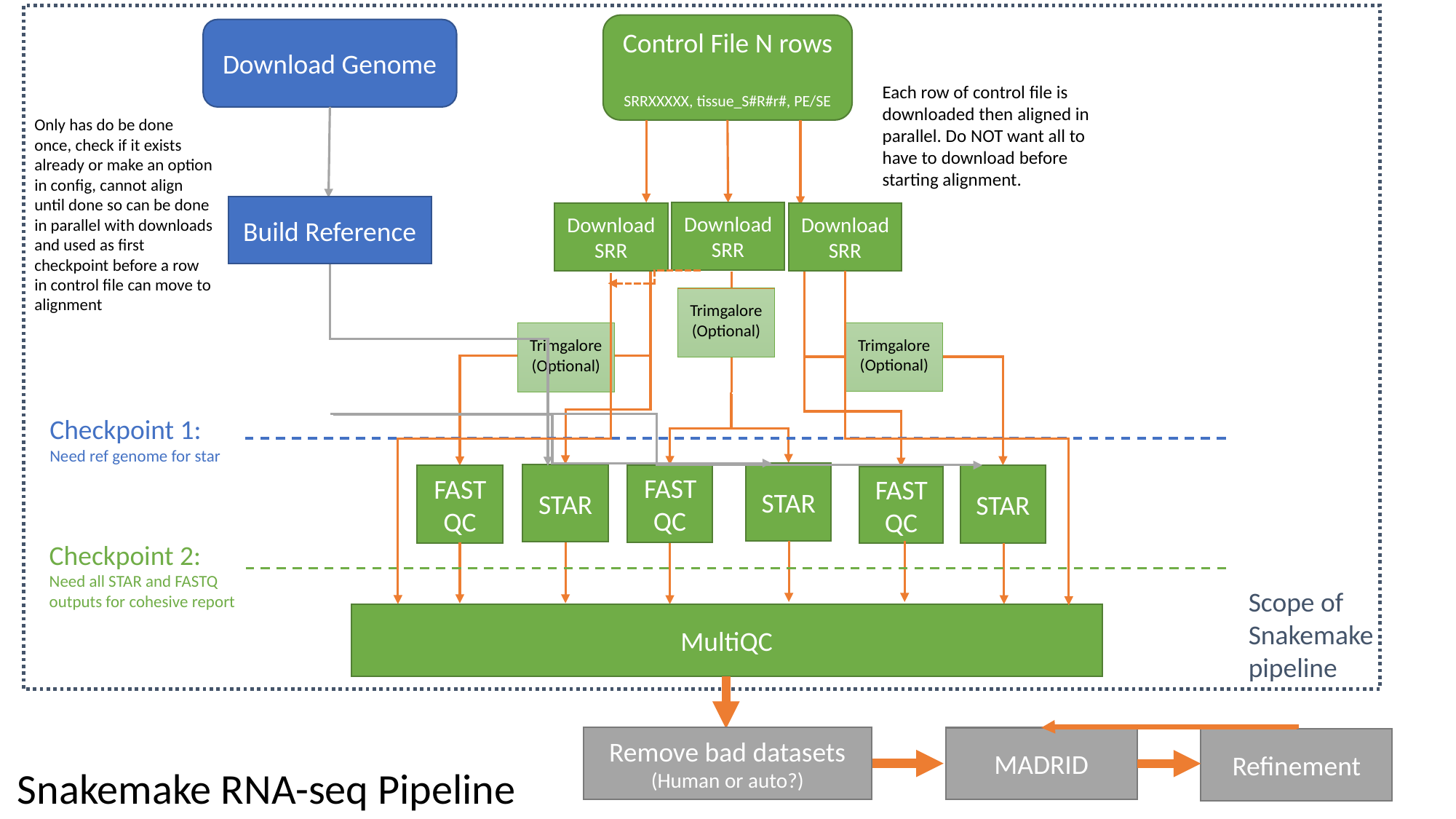

Control File N rows

SRRXXXXX, tissue_S#R#r#, PE/SE
Download Genome
Each row of control file is downloaded then aligned in parallel. Do NOT want all to have to download before starting alignment.
Only has do be done once, check if it exists already or make an option in config, cannot align until done so can be done in parallel with downloads and used as first checkpoint before a row in control file can move to alignment
Build Reference
Download SRR
Download SRR
Download SRR

Trimgalore
(Optional)

Trimgalore
(Optional)

Trimgalore
(Optional)

Checkpoint 1:
Need ref genome for star
STAR
STAR
FASTQC
STAR
FASTQC
FASTQC
Checkpoint 2:
Need all STAR and FASTQ outputs for cohesive report
Scope of Snakemake pipeline
MultiQC
Remove bad datasets
(Human or auto?)
MADRID
Refinement
Snakemake RNA-seq Pipeline